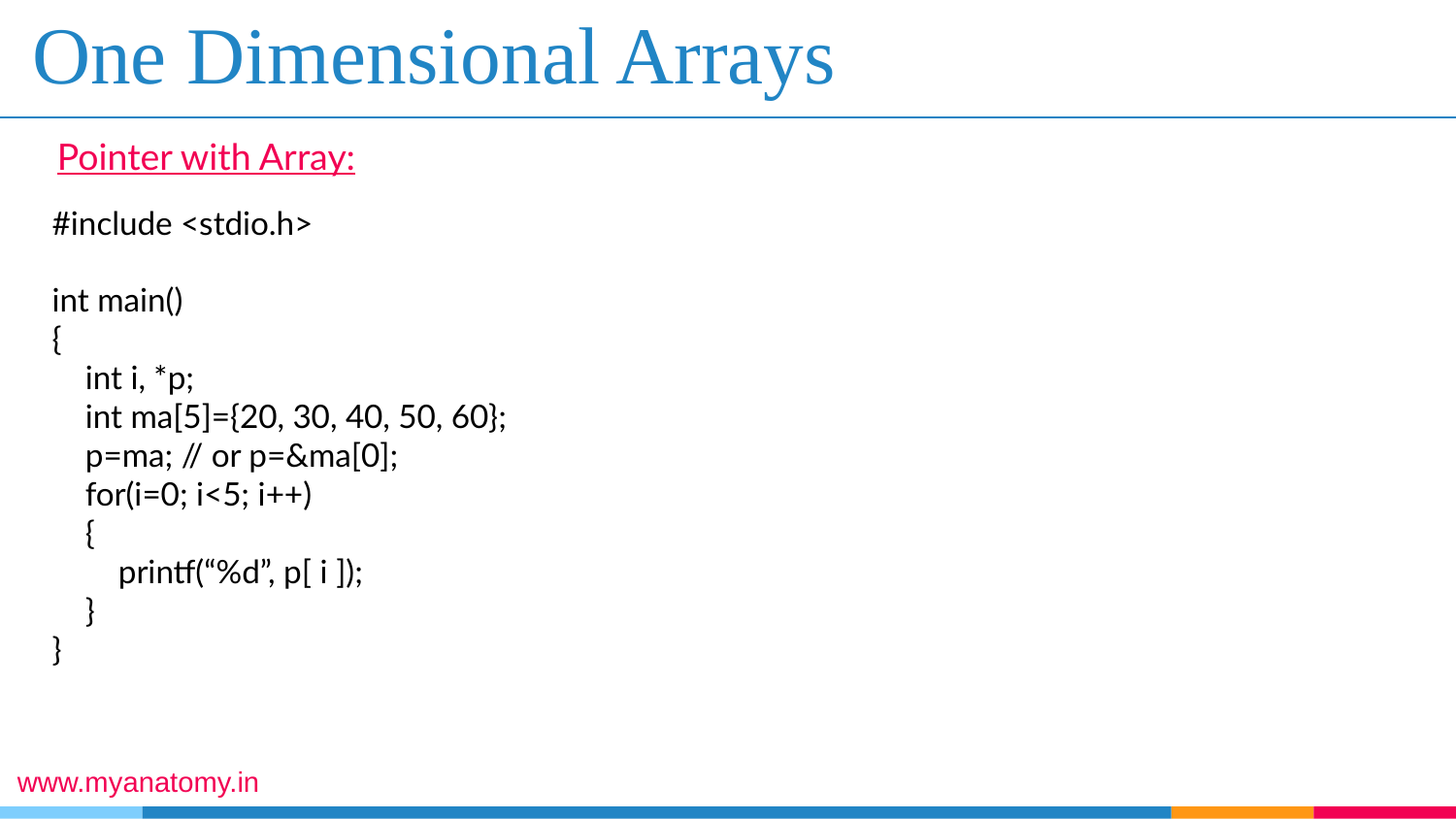

# One Dimensional Arrays
Pointer with Array:
#include <stdio.h>

int main()
{
    int i, *p;
    int ma[5]={20, 30, 40, 50, 60};
    p=ma; // or p=&ma[0];
    for(i=0; i<5; i++)
    {
        printf(“%d”, p[ i ]);
    }
}
www.myanatomy.in